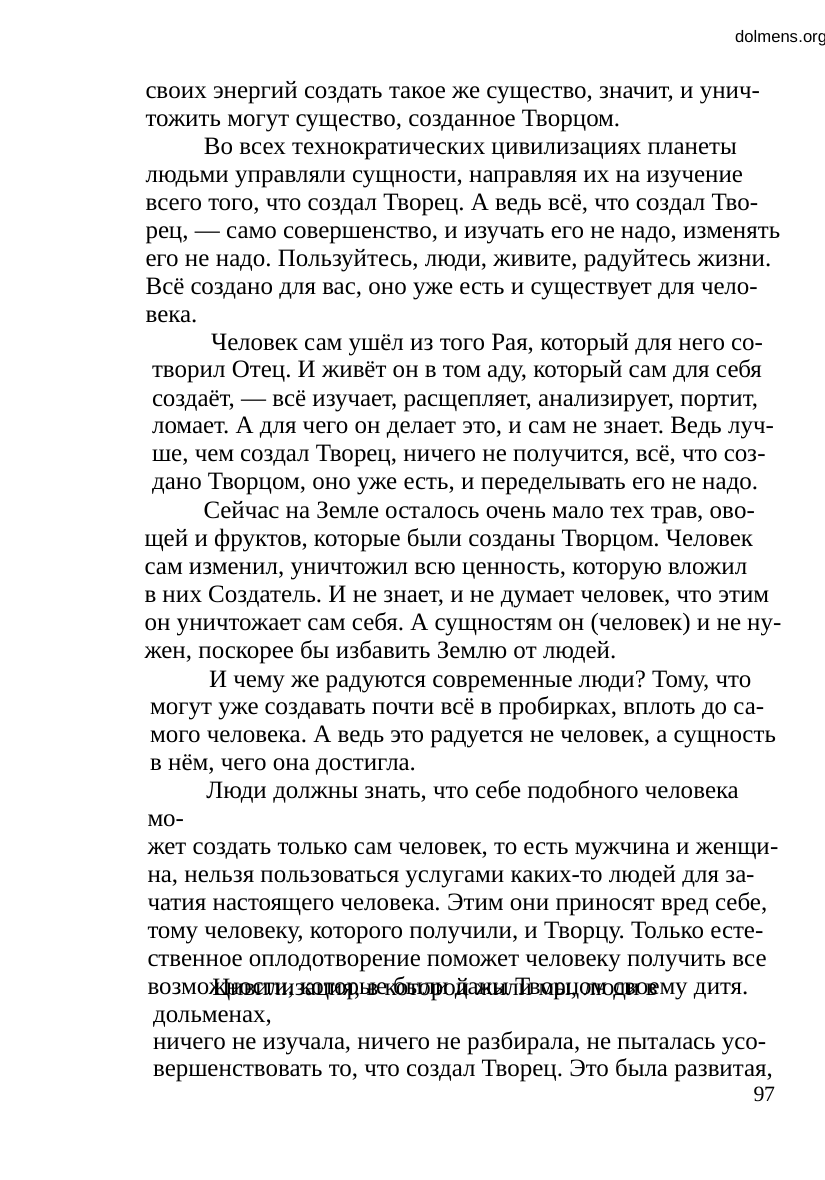

dolmens.org

своих энергий создать такое же существо, значит, и унич-
тожить могут существо, созданное Творцом.
	Во всех технократических цивилизациях планеты
людьми управляли сущности, направляя их на изучение
всего того, что создал Творец. А ведь всё, что создал Тво-
рец, — само совершенство, и изучать его не надо, изменять
его не надо. Пользуйтесь, люди, живите, радуйтесь жизни.
Всё создано для вас, оно уже есть и существует для чело-
века.

Человек сам ушёл из того Рая, который для него со-
творил Отец. И живёт он в том аду, который сам для себя
создаёт, — всё изучает, расщепляет, анализирует, портит,
ломает. А для чего он делает это, и сам не знает. Ведь луч-
ше, чем создал Творец, ничего не получится, всё, что соз-
дано Творцом, оно уже есть, и переделывать его не надо.

Сейчас на Земле осталось очень мало тех трав, ово-
щей и фруктов, которые были созданы Творцом. Человек
сам изменил, уничтожил всю ценность, которую вложил
в них Создатель. И не знает, и не думает человек, что этим
он уничтожает сам себя. А сущностям он (человек) и не ну-
жен, поскорее бы избавить Землю от людей.

И чему же радуются современные люди? Тому, что
могут уже создавать почти всё в пробирках, вплоть до са-
мого человека. А ведь это радуется не человек, а сущность
в нём, чего она достигла.

Люди должны знать, что себе подобного человека мо-
жет создать только сам человек, то есть мужчина и женщи-
на, нельзя пользоваться услугами каких-то людей для за-
чатия настоящего человека. Этим они приносят вред себе,
тому человеку, которого получили, и Творцу. Только есте-
ственное оплодотворение поможет человеку получить все
возможности, которые были даны Творцом своему дитя.

Цивилизация, в которой жили мы, люди в дольменах,
ничего не изучала, ничего не разбирала, не пыталась усо-
вершенствовать то, что создал Творец. Это была развитая,

97